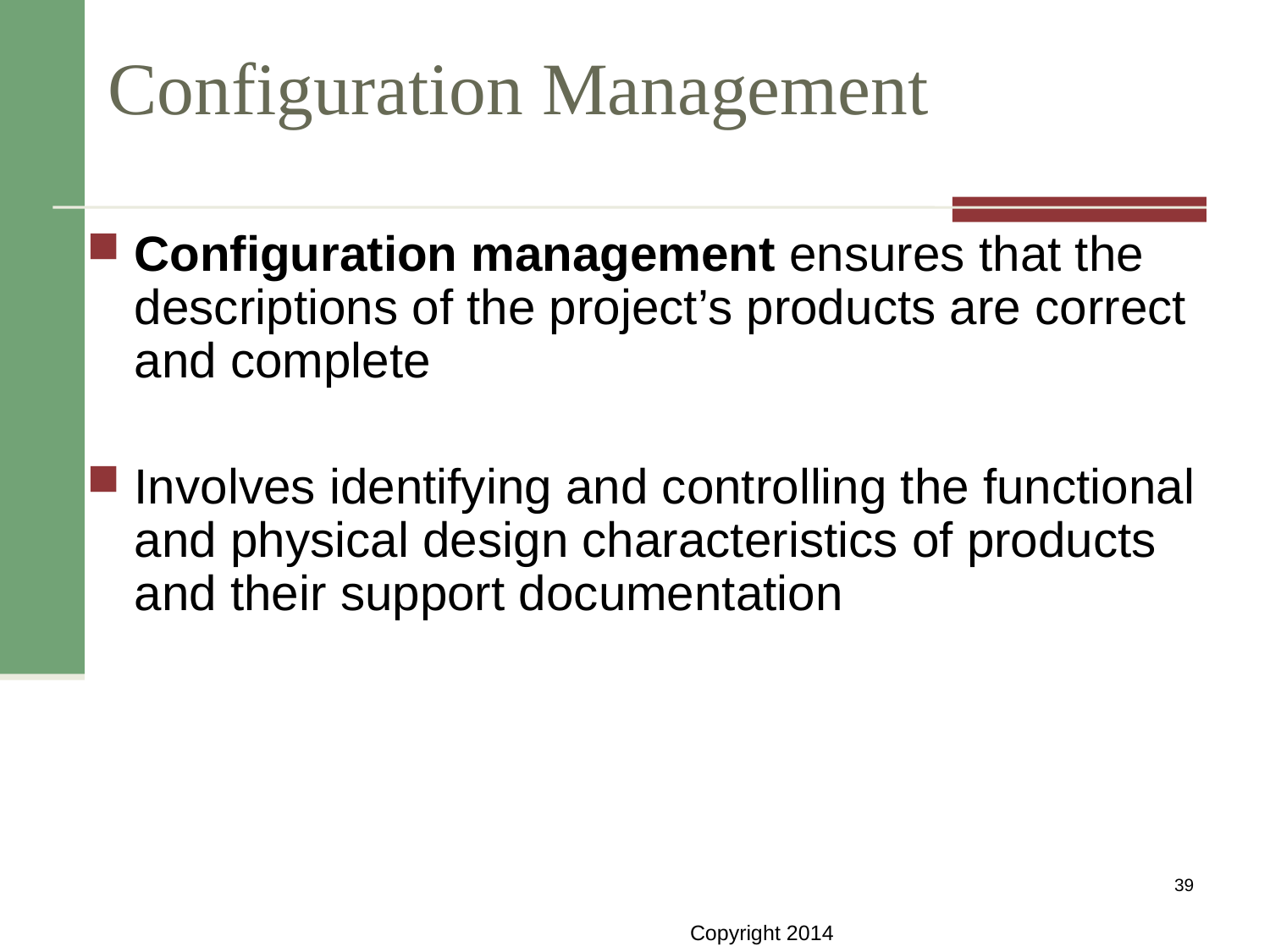

# Configuration Management
Configuration management ensures that the descriptions of the project’s products are correct and complete

Involves identifying and controlling the functional and physical design characteristics of products and their support documentation
39